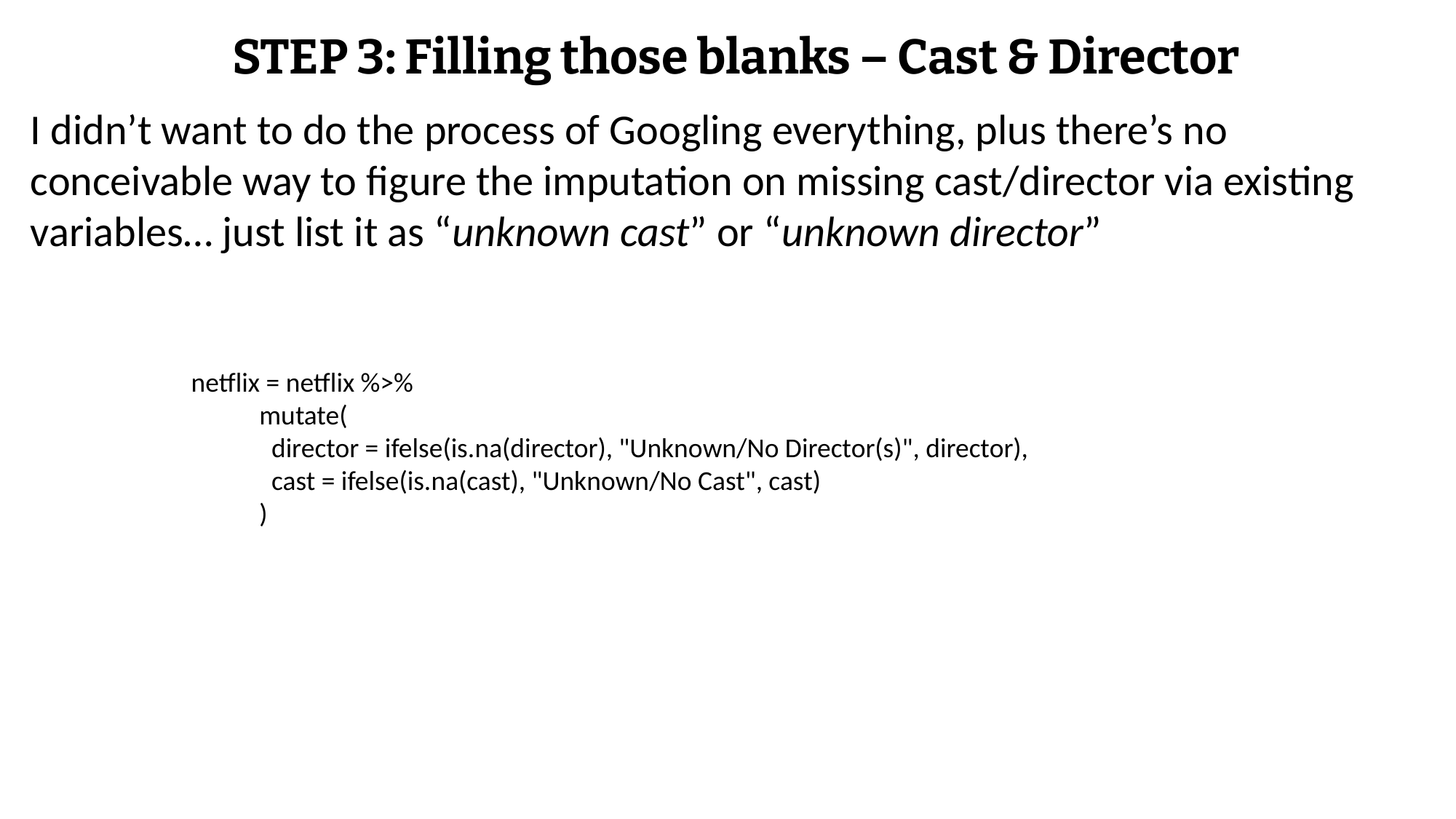

STEP 3: Filling those blanks – Cast & Director
I didn’t want to do the process of Googling everything, plus there’s no conceivable way to figure the imputation on missing cast/director via existing variables… just list it as “unknown cast” or “unknown director”
netflix = netflix %>%
           mutate(
             director = ifelse(is.na(director), "Unknown/No Director(s)", director),
             cast = ifelse(is.na(cast), "Unknown/No Cast", cast)
           )